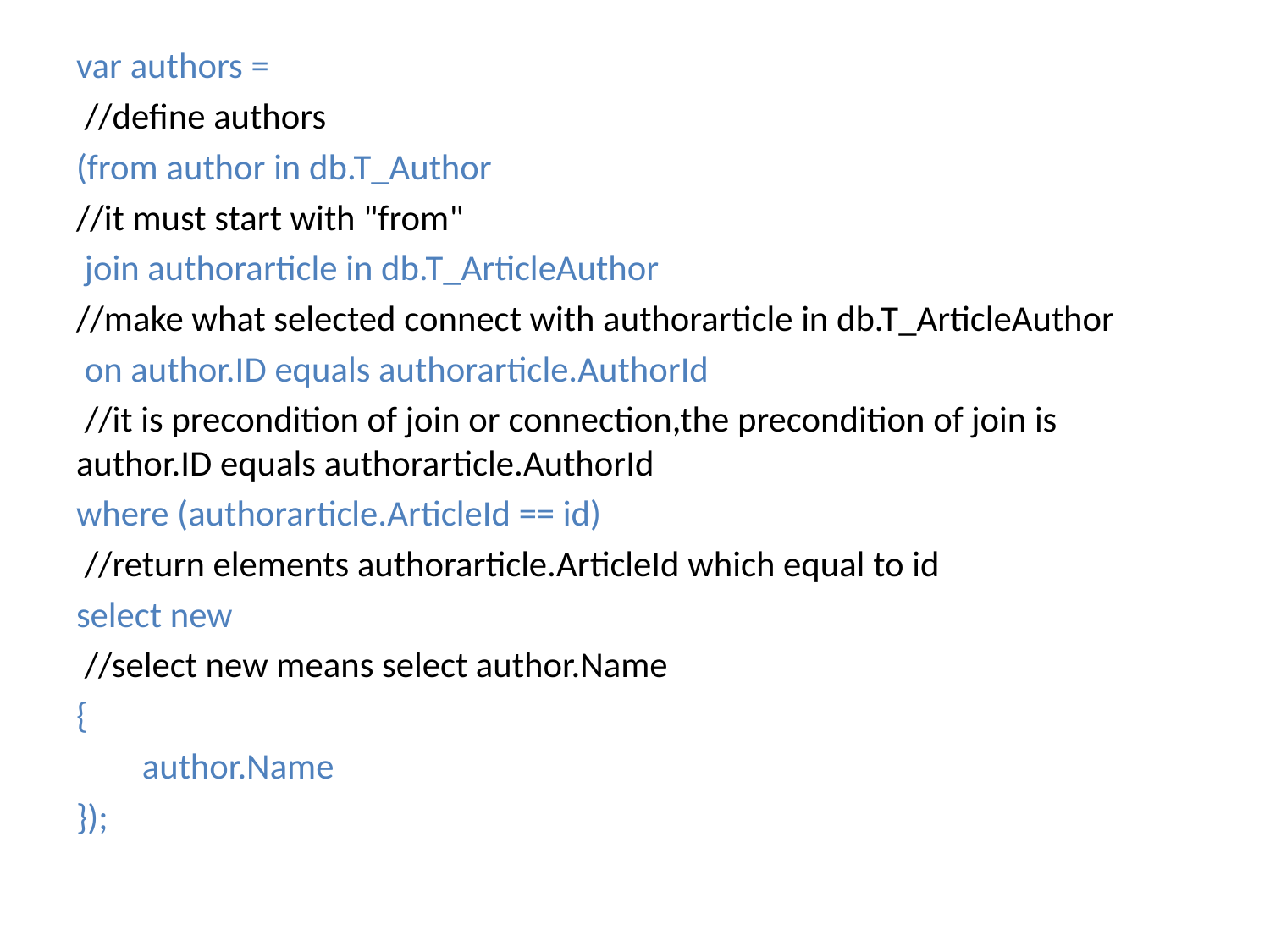

#
var authors =
 //define authors
(from author in db.T_Author
//it must start with "from"
 join authorarticle in db.T_ArticleAuthor
//make what selected connect with authorarticle in db.T_ArticleAuthor
 on author.ID equals authorarticle.AuthorId
 //it is precondition of join or connection,the precondition of join is author.ID equals authorarticle.AuthorId
where (authorarticle.ArticleId == id)
 //return elements authorarticle.ArticleId which equal to id
select new
 //select new means select author.Name
{
        author.Name
});